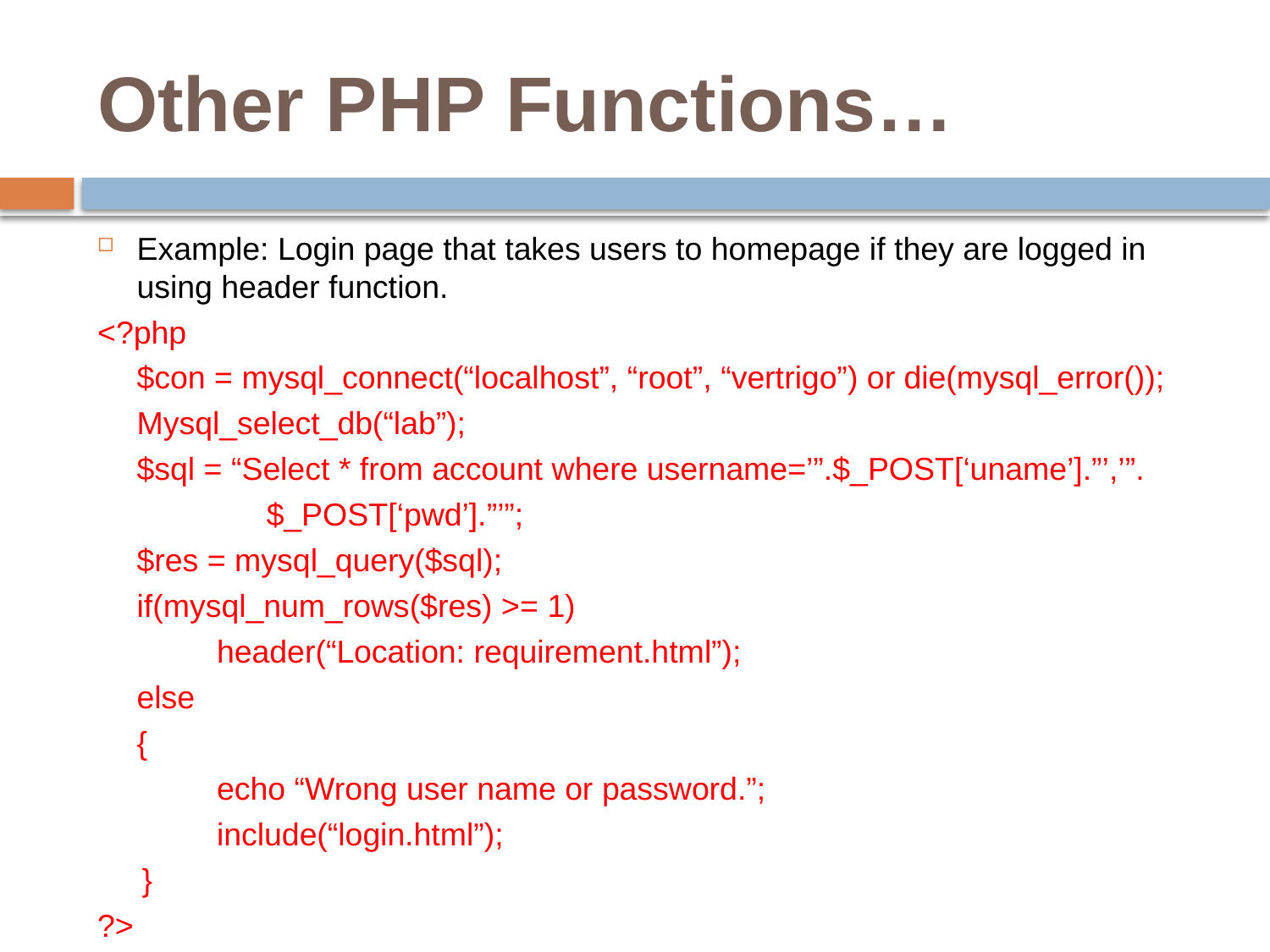

# Other PHP Functions…
Example: Login page that takes users to homepage if they are logged in using header function.
<?php
	$con = mysql_connect(“localhost”, “root”, “vertrigo”) or die(mysql_error());
	Mysql_select_db(“lab”);
	$sql = “Select * from account where username=’”.$_POST[‘uname’].”’,’”.
                   $_POST[‘pwd’].”’”;
	$res = mysql_query($sql);
	if(mysql_num_rows($res) >= 1)
	         header(“Location: requirement.html”);
	else
	{
	         echo “Wrong user name or password.”;
	         include(“login.html”);
     }
?>